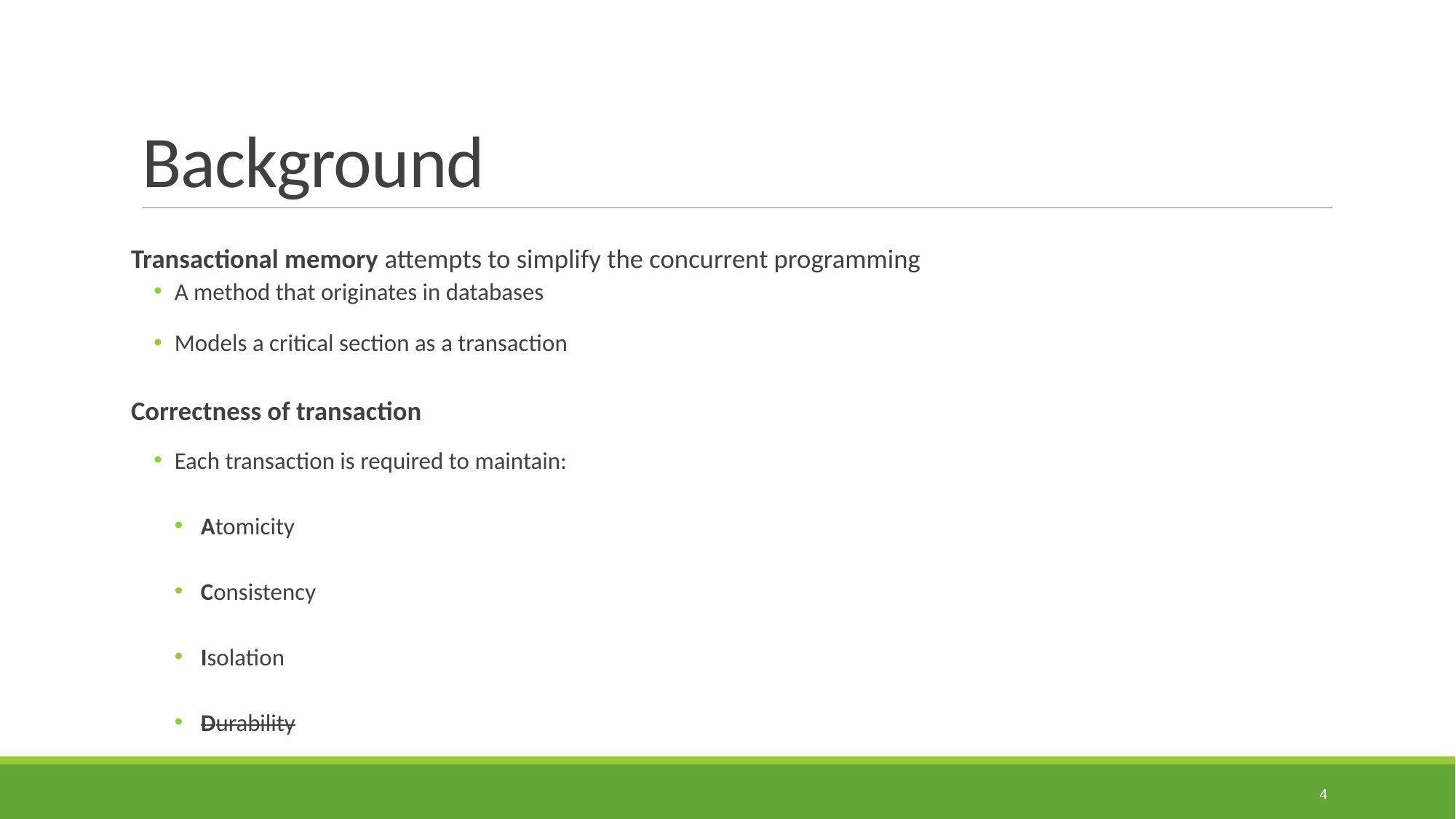

# Background
Transactional memory attempts to simplify the concurrent programming
A method that originates in databases
Models a critical section as a transaction
Correctness of transaction
Each transaction is required to maintain:
 Atomicity
 Consistency
 Isolation
 Durability

4